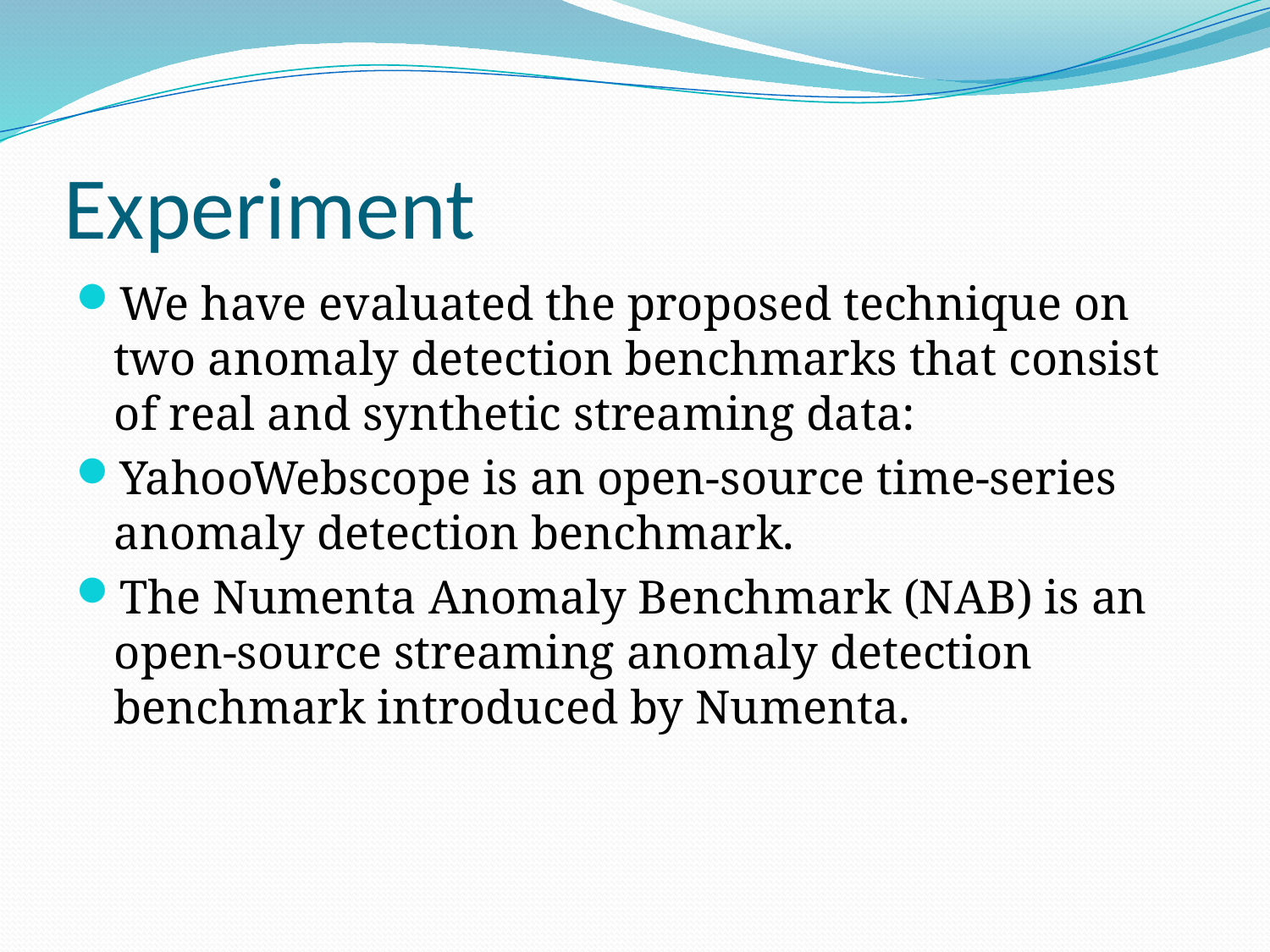

# Experiment
We have evaluated the proposed technique on two anomaly detection benchmarks that consist of real and synthetic streaming data:
YahooWebscope is an open-source time-series anomaly detection benchmark.
The Numenta Anomaly Benchmark (NAB) is an open-source streaming anomaly detection benchmark introduced by Numenta.